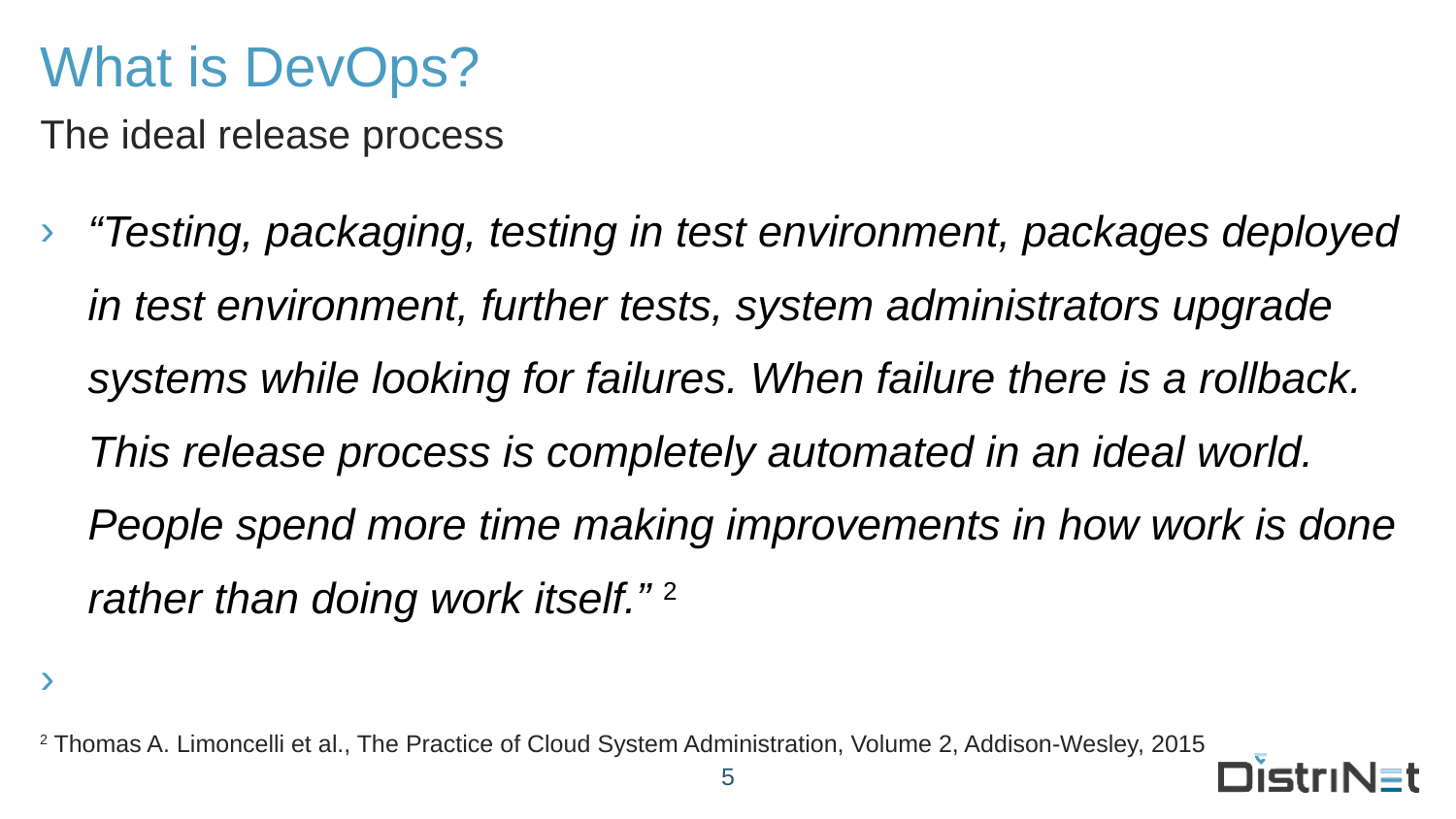

# What is DevOps?
The ideal release process
“Testing, packaging, testing in test environment, packages deployed in test environment, further tests, system administrators upgrade systems while looking for failures. When failure there is a rollback. This release process is completely automated in an ideal world. People spend more time making improvements in how work is done rather than doing work itself.” 2

2 Thomas A. Limoncelli et al., The Practice of Cloud System Administration, Volume 2, Addison-Wesley, 2015
5